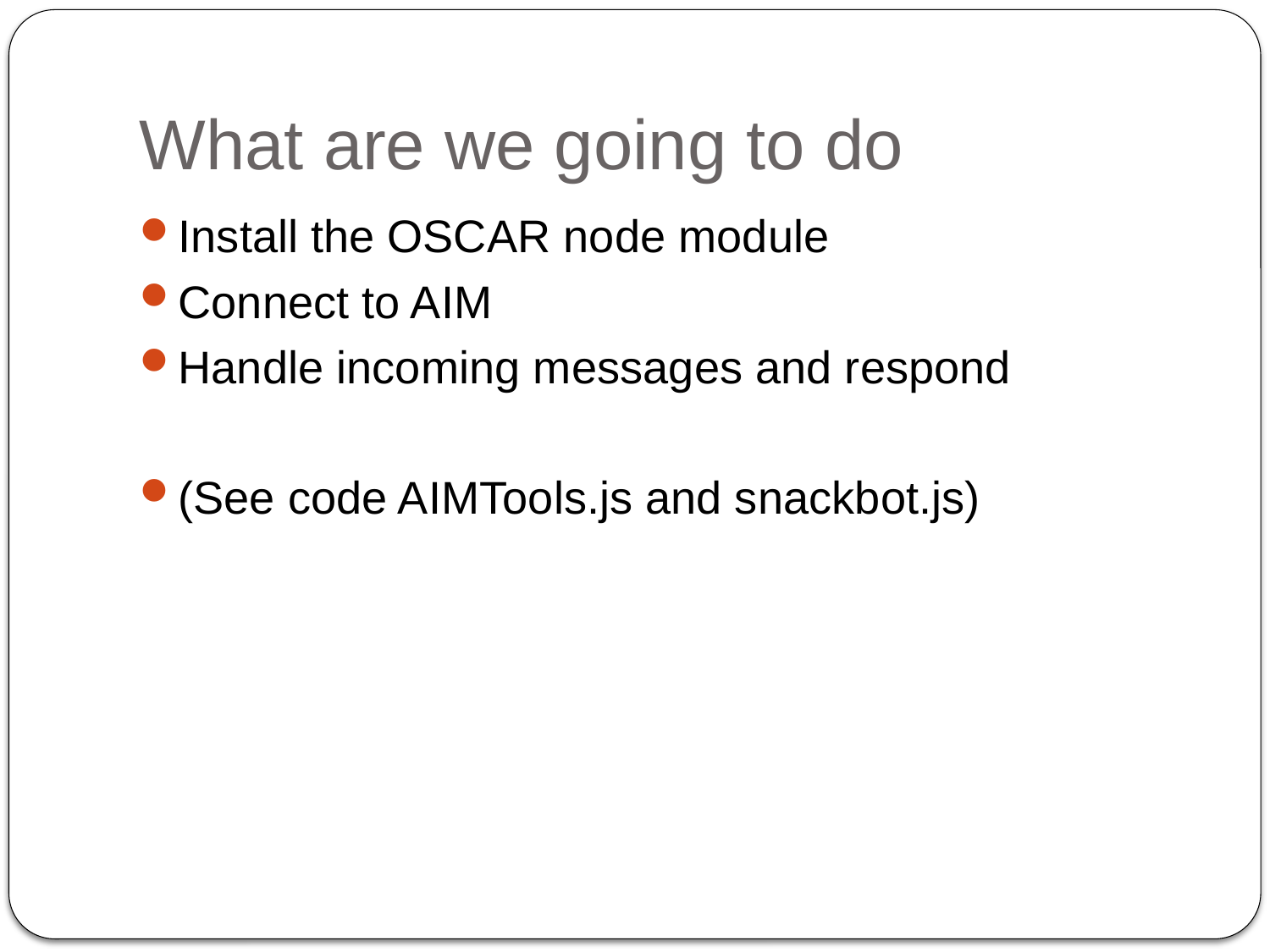

# What are we going to do
Install the OSCAR node module
Connect to AIM
Handle incoming messages and respond

(See code AIMTools.js and snackbot.js)